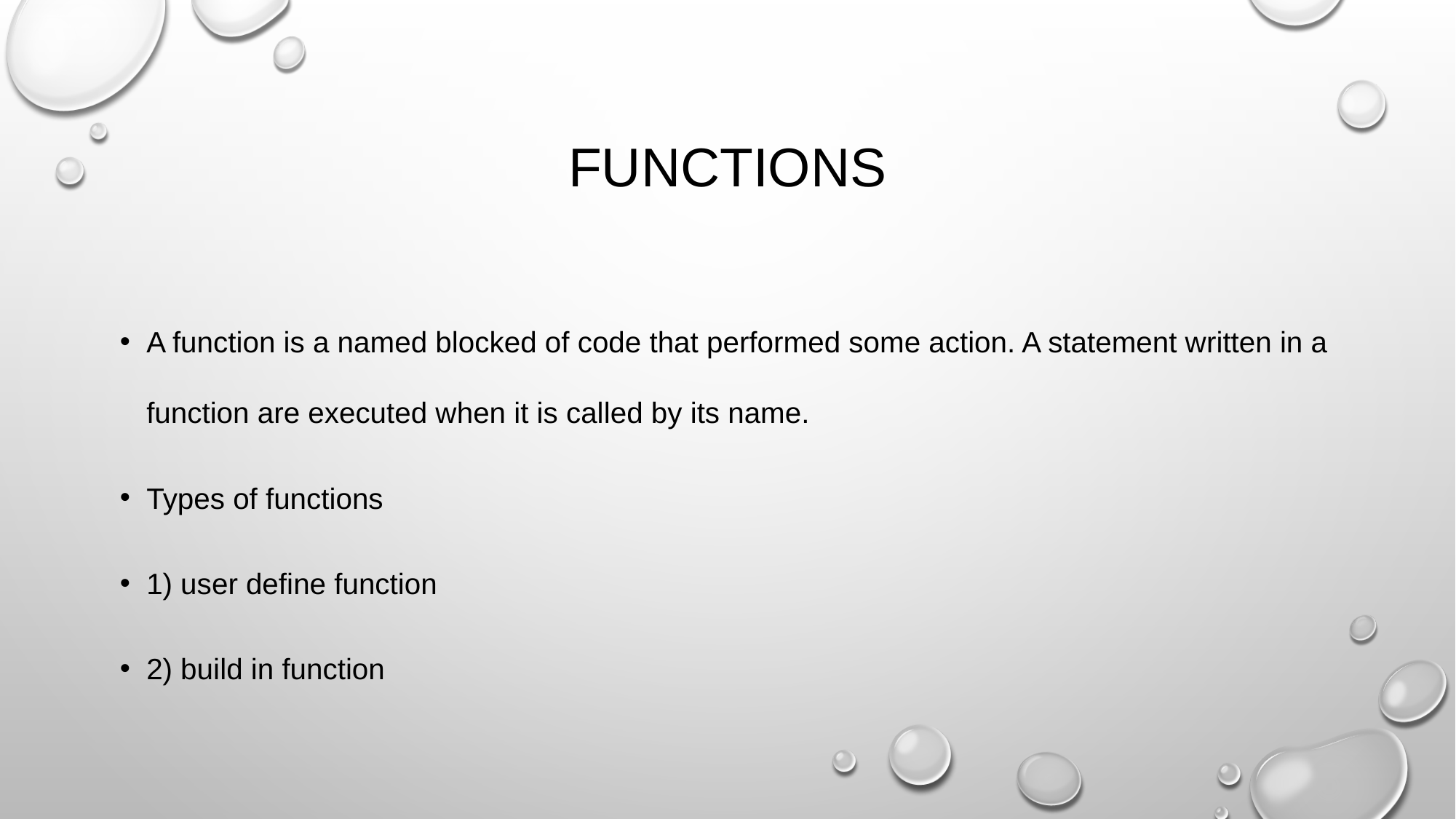

# Functions
A function is a named blocked of code that performed some action. A statement written in a function are executed when it is called by its name.
Types of functions
1) user define function
2) build in function